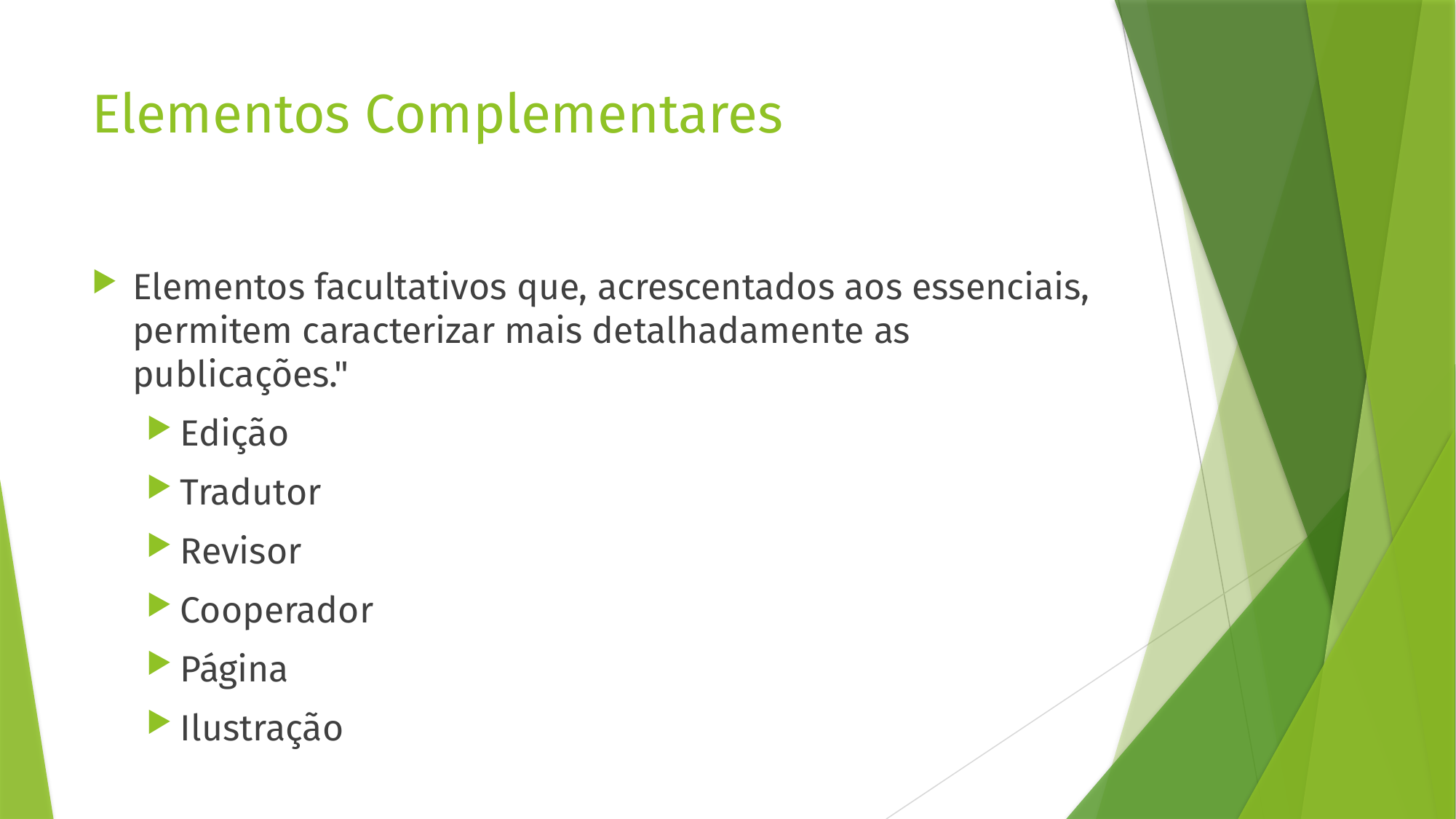

# Elementos Complementares
Elementos facultativos que, acrescentados aos essenciais, permitem caracterizar mais detalhadamente as publicações."
Edição
Tradutor
Revisor
Cooperador
Página
Ilustração